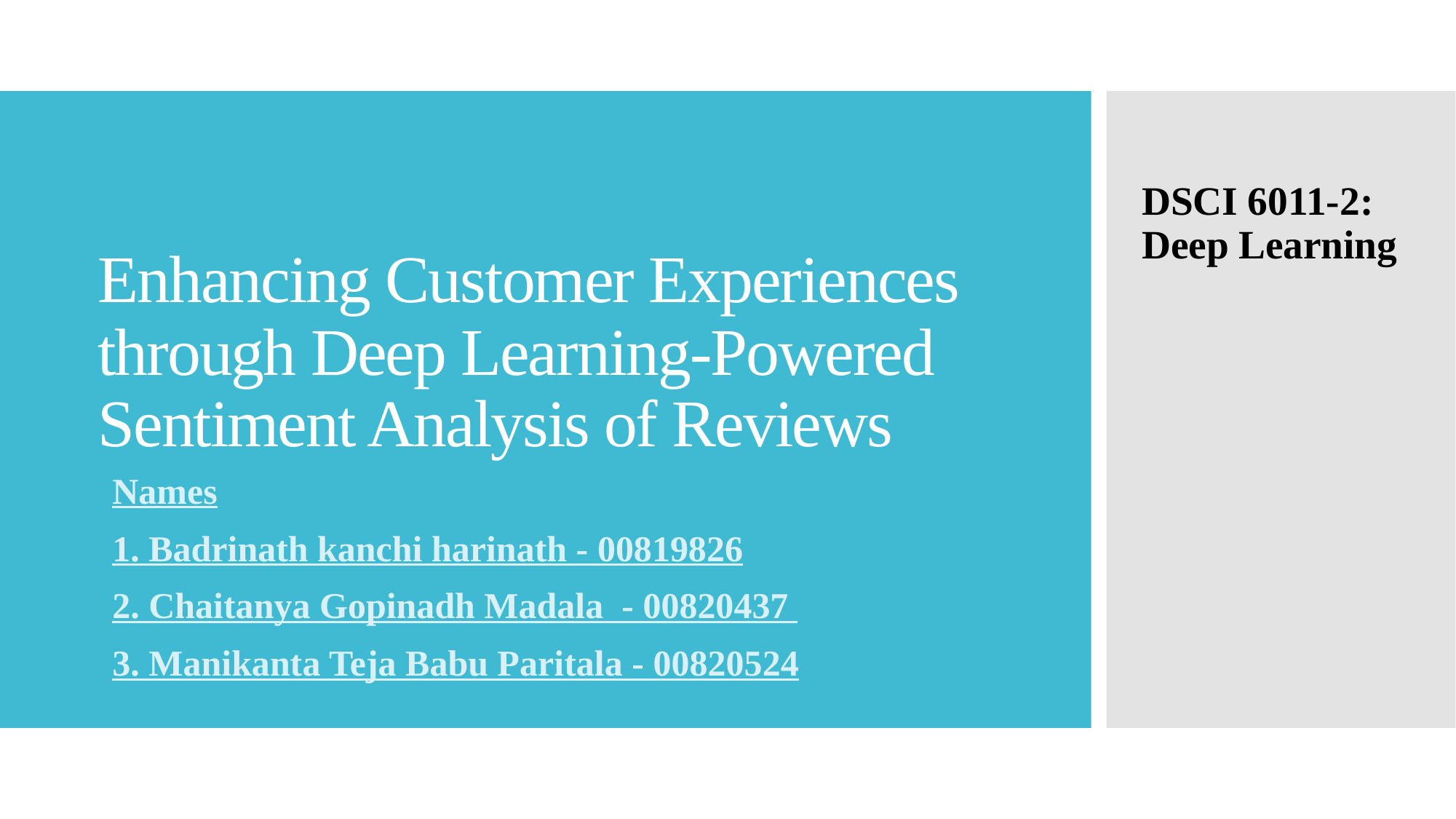

# Enhancing Customer Experiences through Deep Learning-Powered Sentiment Analysis of Reviews
DSCI 6011-2: Deep Learning
Names
1. Badrinath kanchi harinath - 00819826
2. Chaitanya Gopinadh Madala  - 00820437
3. Manikanta Teja Babu Paritala - 00820524